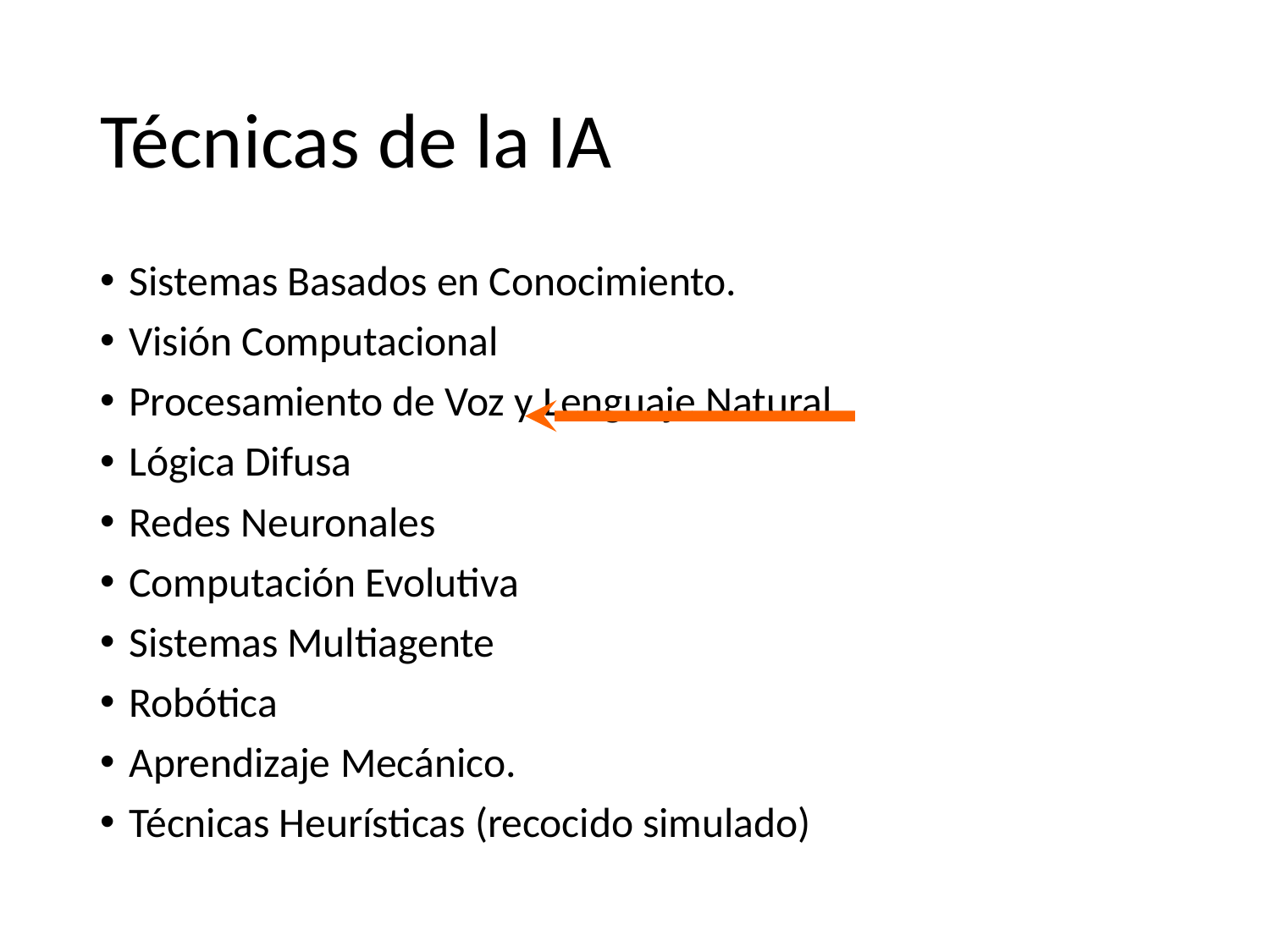

# Técnicas de la IA
Sistemas Basados en Conocimiento.
Visión Computacional
Procesamiento de Voz y Lenguaje Natural
Lógica Difusa
Redes Neuronales
Computación Evolutiva
Sistemas Multiagente
Robótica
Aprendizaje Mecánico.
Técnicas Heurísticas (recocido simulado)